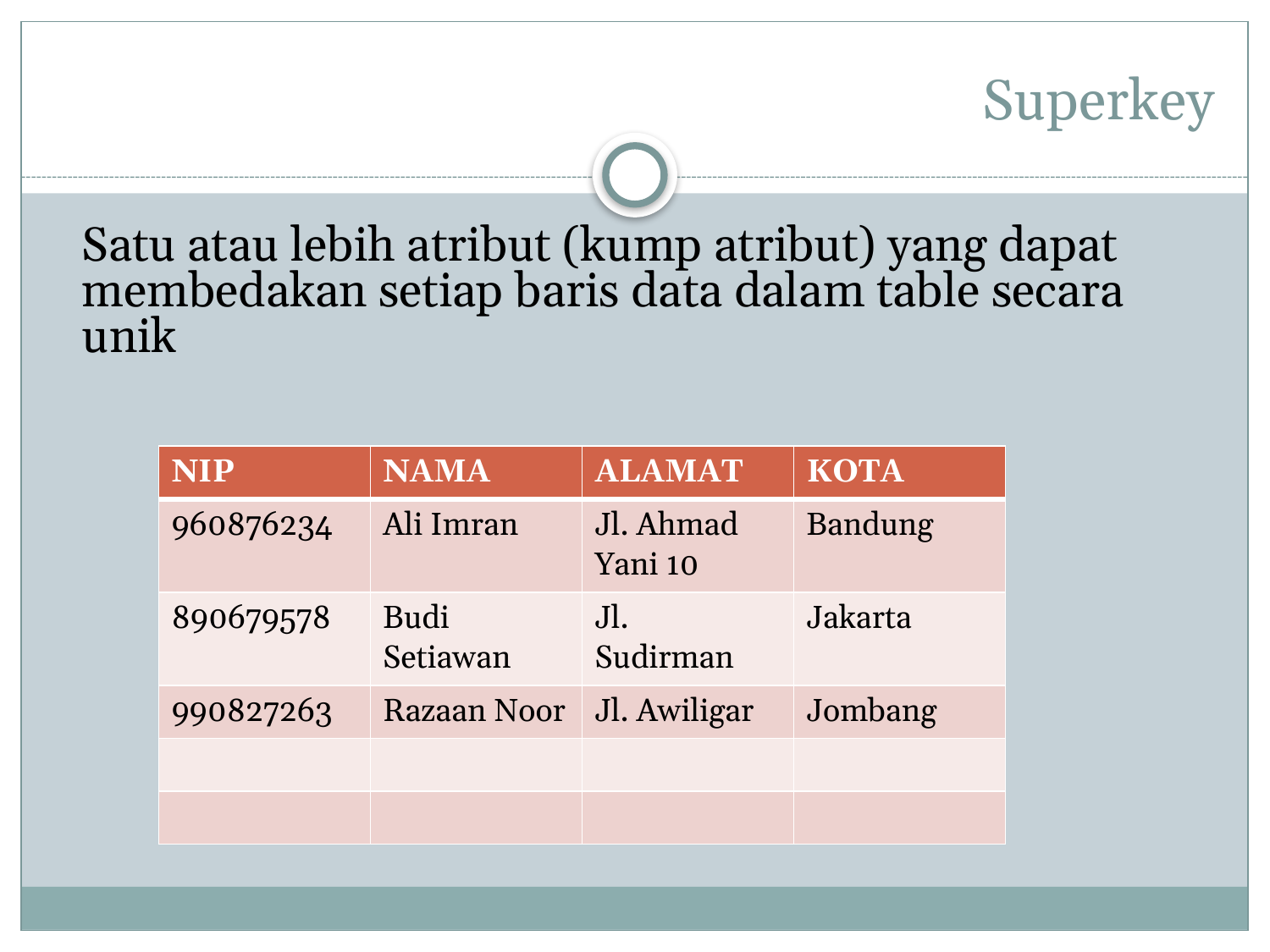

# Superkey
Satu atau lebih atribut (kump atribut) yang dapat membedakan setiap baris data dalam table secara unik
| NIP | NAMA | ALAMAT | KOTA |
| --- | --- | --- | --- |
| 960876234 | Ali Imran | Jl. Ahmad Yani 10 | Bandung |
| 890679578 | Budi Setiawan | Jl. Sudirman | Jakarta |
| 990827263 | Razaan Noor | Jl. Awiligar | Jombang |
|  |  |  |  |
|  |  |  |  |